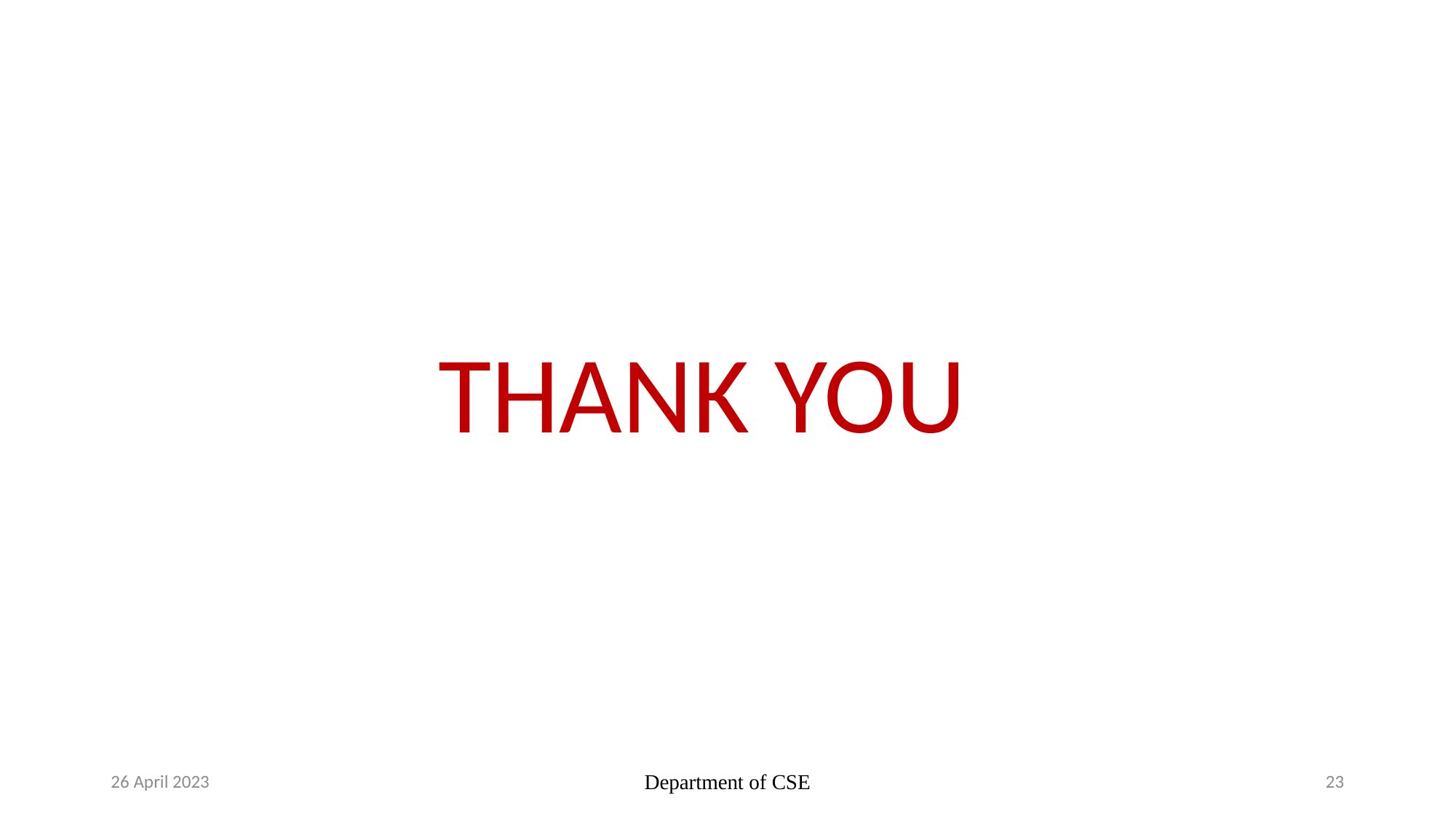

# THANK YOU
26 April 2023
Department of CSE
23